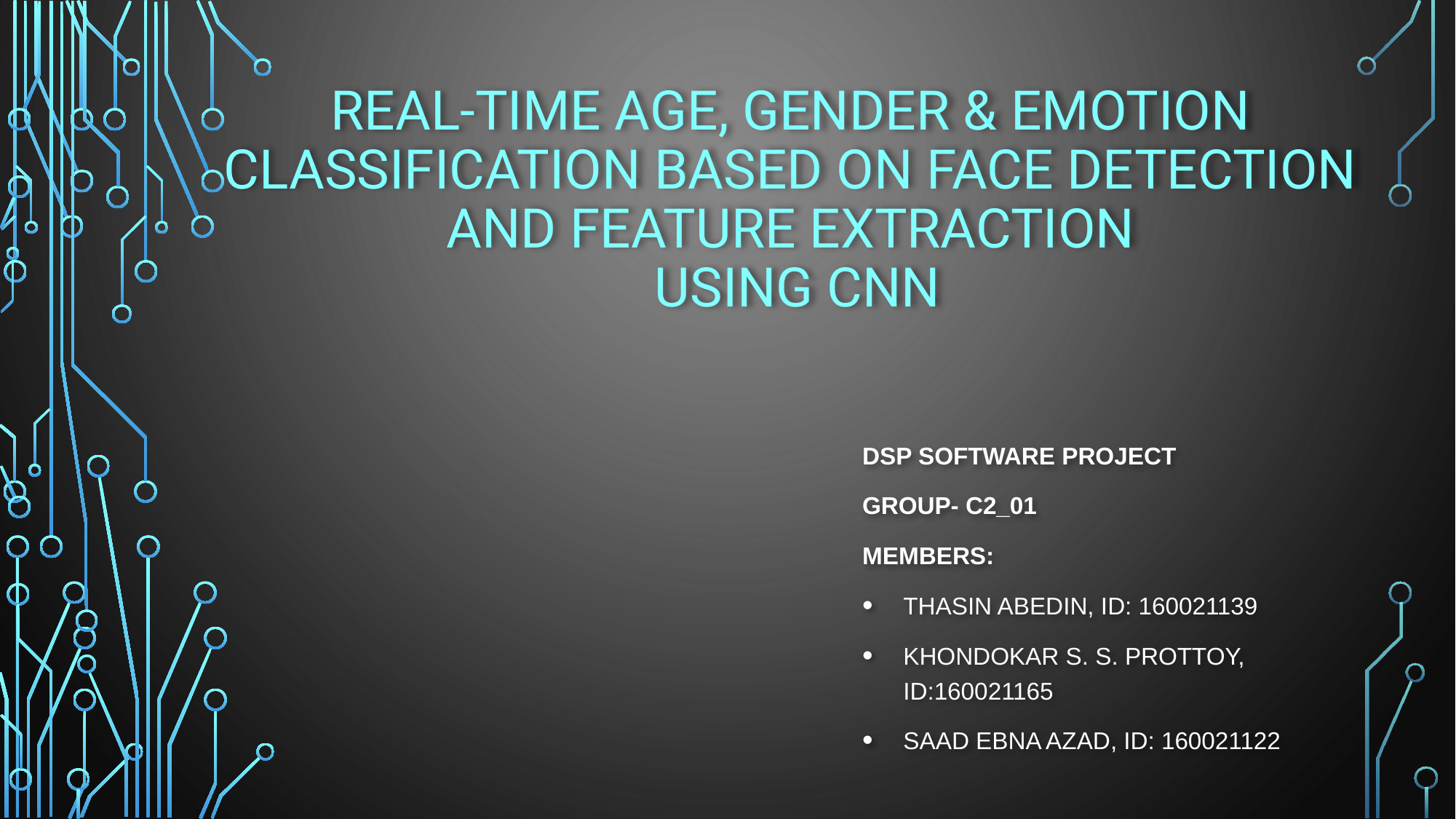

# REAL-time AGE, GENDER & EMOTION Classification based on Face detection and feature extraction using cnn
Dsp softWARE PROJECT
GROUP- C2_01
Members:
Thasin abedin, id: 160021139
Khondokar s. s. prottoy, id:160021165
Saad Ebna Azad, id: 160021122